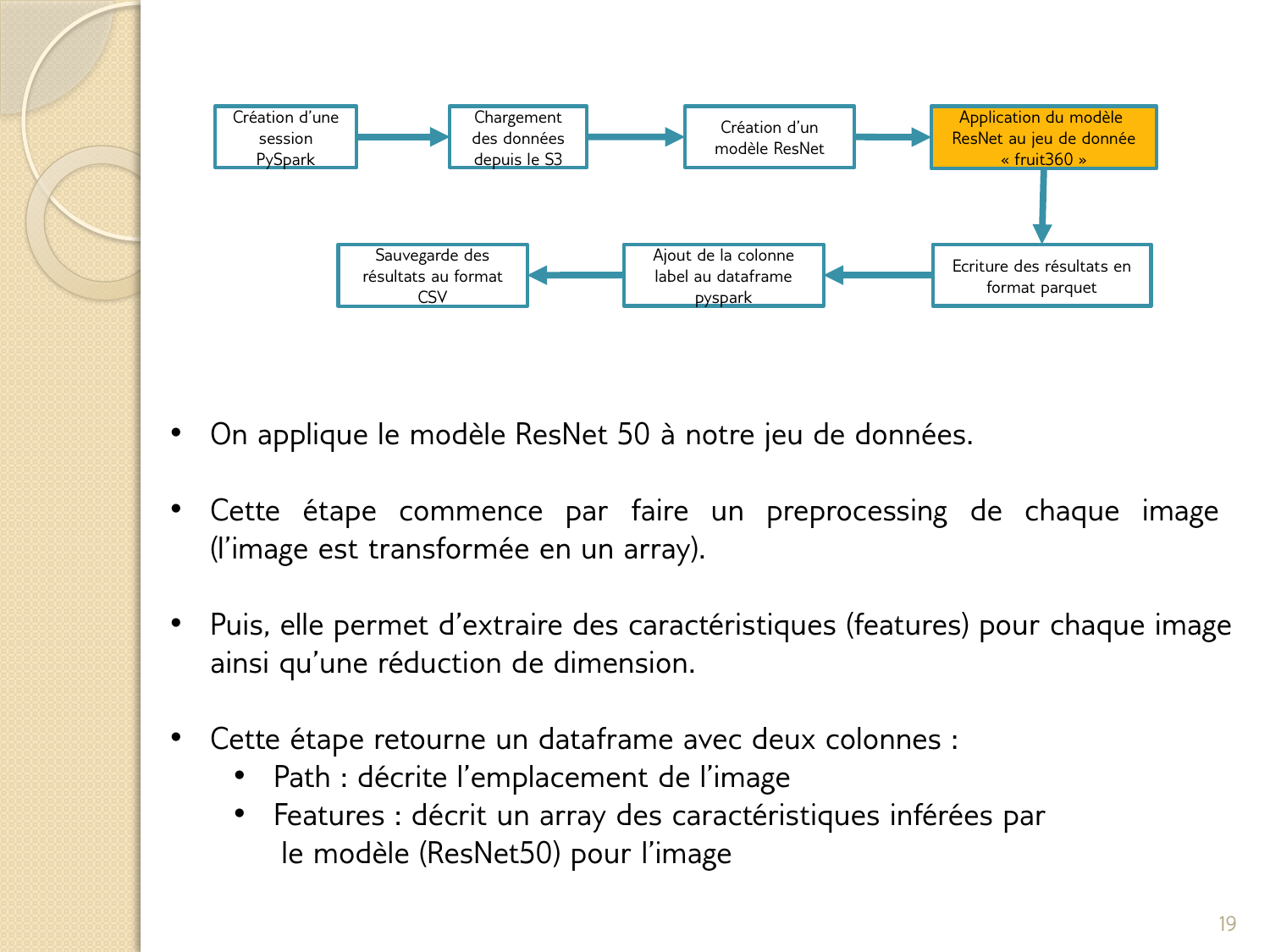

Création d’une session PySpark
Chargement des données depuis le S3
Application du modèle
ResNet au jeu de donnée « fruit360 »
Création d’un modèle ResNet
Ajout de la colonne label au dataframe pyspark
Ecriture des résultats en format parquet
Sauvegarde des résultats au format CSV
On applique le modèle ResNet 50 à notre jeu de données.

Cette étape commence par faire un preprocessing de chaque image
(l’image est transformée en un array).

Puis, elle permet d’extraire des caractéristiques (features) pour chaque image
ainsi qu’une réduction de dimension.

Cette étape retourne un dataframe avec deux colonnes :
Path : décrite l’emplacement de l’image
Features : décrit un array des caractéristiques inférées par
     le modèle (ResNet50) pour l’image
19